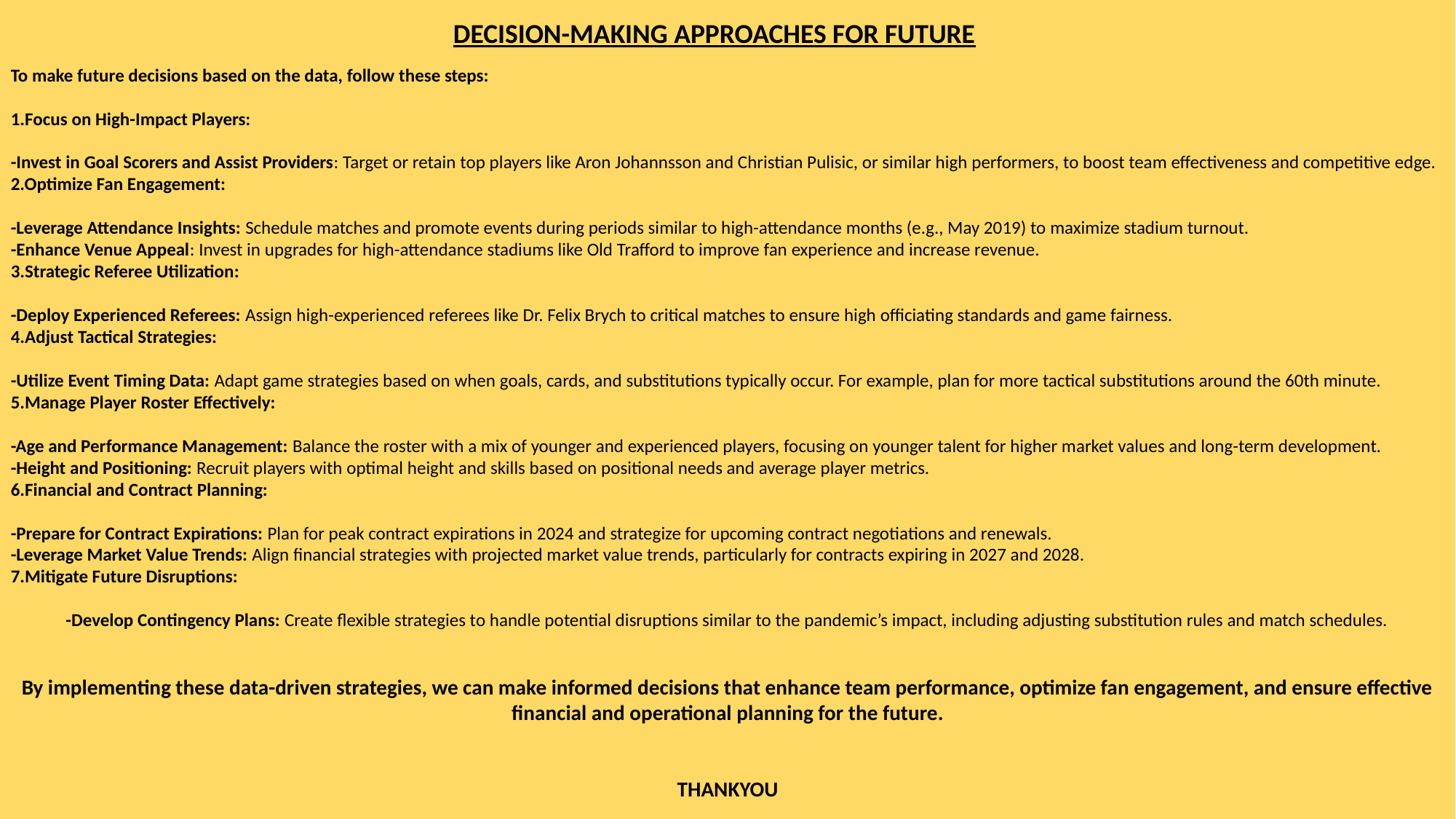

DECISION-MAKING APPROACHES FOR FUTURE
To make future decisions based on the data, follow these steps:
1.Focus on High-Impact Players:

-Invest in Goal Scorers and Assist Providers: Target or retain top players like Aron Johannsson and Christian Pulisic, or similar high performers, to boost team effectiveness and competitive edge.
2.Optimize Fan Engagement:

-Leverage Attendance Insights: Schedule matches and promote events during periods similar to high-attendance months (e.g., May 2019) to maximize stadium turnout.
-Enhance Venue Appeal: Invest in upgrades for high-attendance stadiums like Old Trafford to improve fan experience and increase revenue.
3.Strategic Referee Utilization:

-Deploy Experienced Referees: Assign high-experienced referees like Dr. Felix Brych to critical matches to ensure high officiating standards and game fairness.
4.Adjust Tactical Strategies:

-Utilize Event Timing Data: Adapt game strategies based on when goals, cards, and substitutions typically occur. For example, plan for more tactical substitutions around the 60th minute.
5.Manage Player Roster Effectively:

-Age and Performance Management: Balance the roster with a mix of younger and experienced players, focusing on younger talent for higher market values and long-term development.
-Height and Positioning: Recruit players with optimal height and skills based on positional needs and average player metrics.
6.Financial and Contract Planning:

-Prepare for Contract Expirations: Plan for peak contract expirations in 2024 and strategize for upcoming contract negotiations and renewals.
-Leverage Market Value Trends: Align financial strategies with projected market value trends, particularly for contracts expiring in 2027 and 2028.
7.Mitigate Future Disruptions:

-Develop Contingency Plans: Create flexible strategies to handle potential disruptions similar to the pandemic’s impact, including adjusting substitution rules and match schedules.
By implementing these data-driven strategies, we can make informed decisions that enhance team performance, optimize fan engagement, and ensure effective financial and operational planning for the future.
THANKYOU